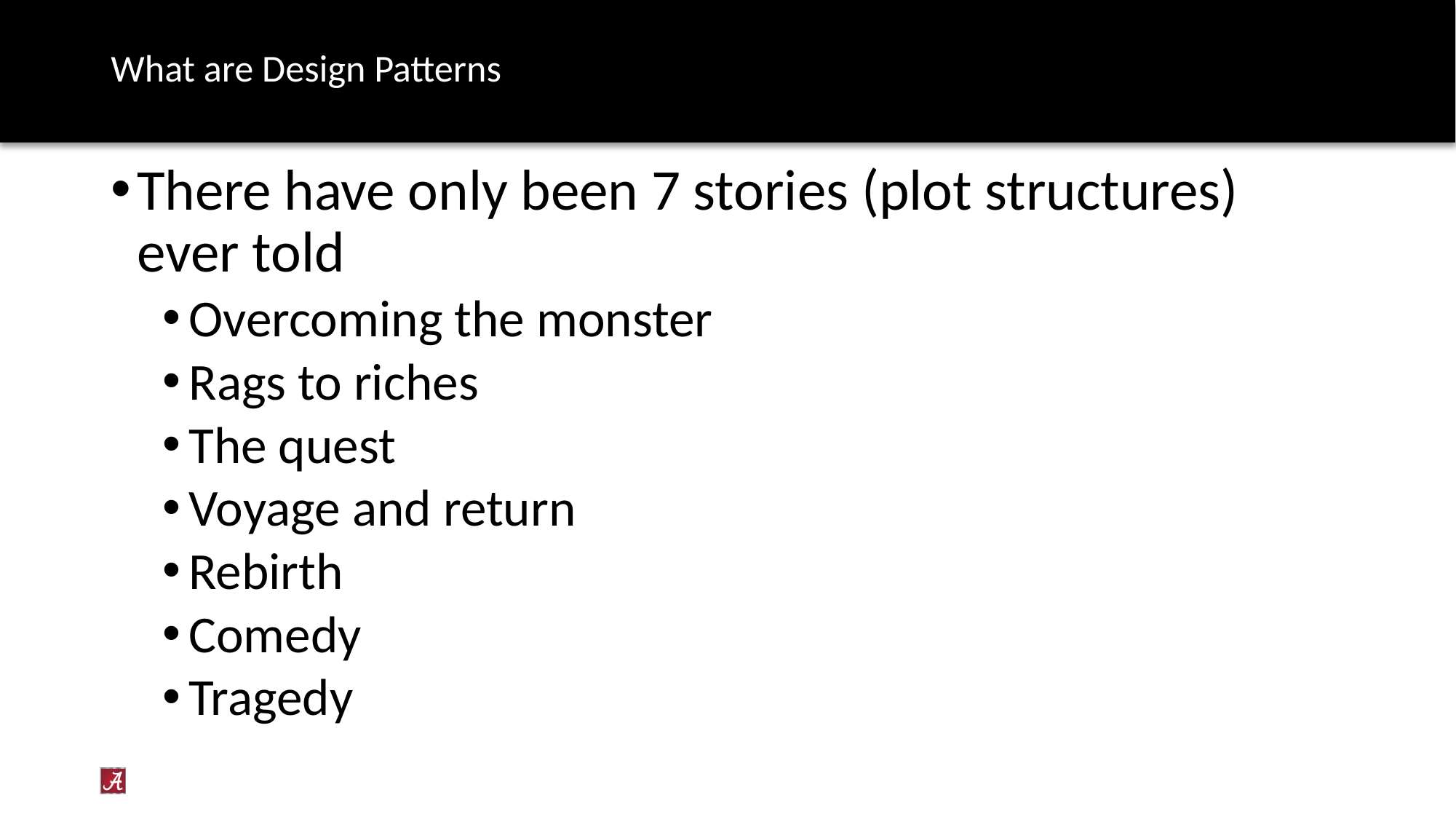

# What are Design Patterns
There have only been 7 stories (plot structures) ever told
Overcoming the monster
Rags to riches
The quest
Voyage and return
Rebirth
Comedy
Tragedy